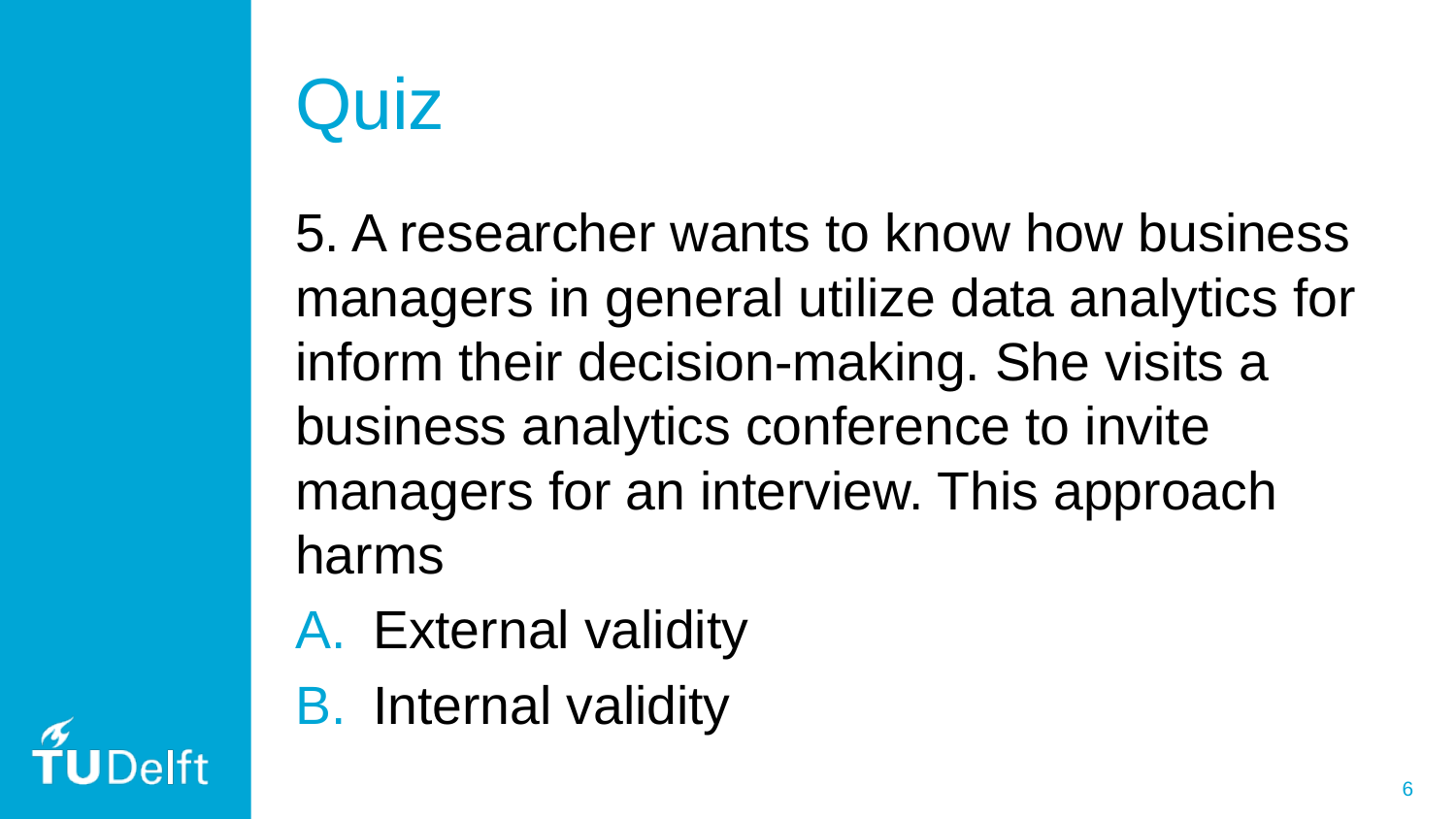

# Quiz
5. A researcher wants to know how business managers in general utilize data analytics for inform their decision-making. She visits a business analytics conference to invite managers for an interview. This approach harms
External validity
Internal validity